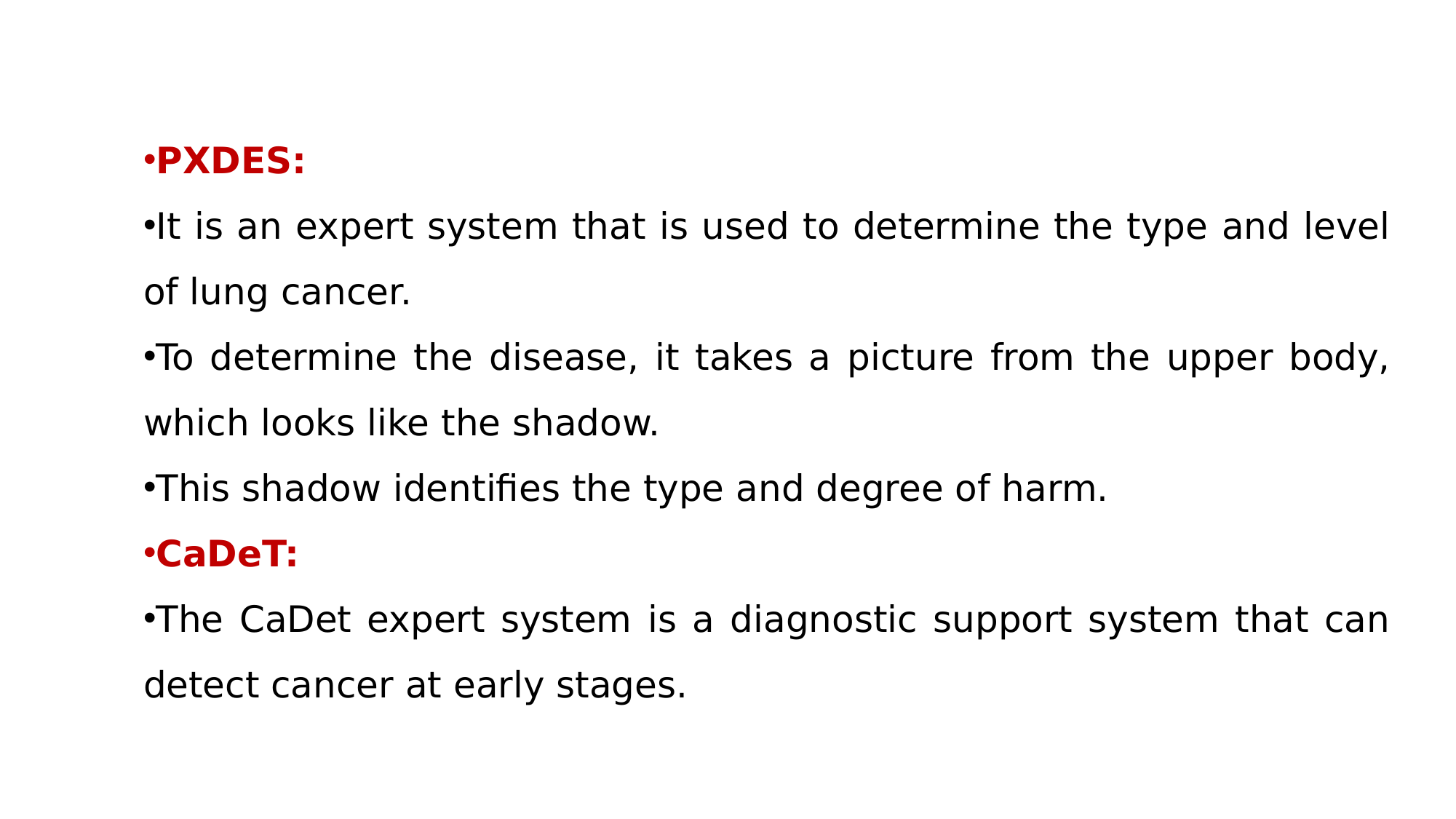

PXDES:
It is an expert system that is used to determine the type and level of lung cancer.
To determine the disease, it takes a picture from the upper body, which looks like the shadow.
This shadow identifies the type and degree of harm.
CaDeT:
The CaDet expert system is a diagnostic support system that can detect cancer at early stages.